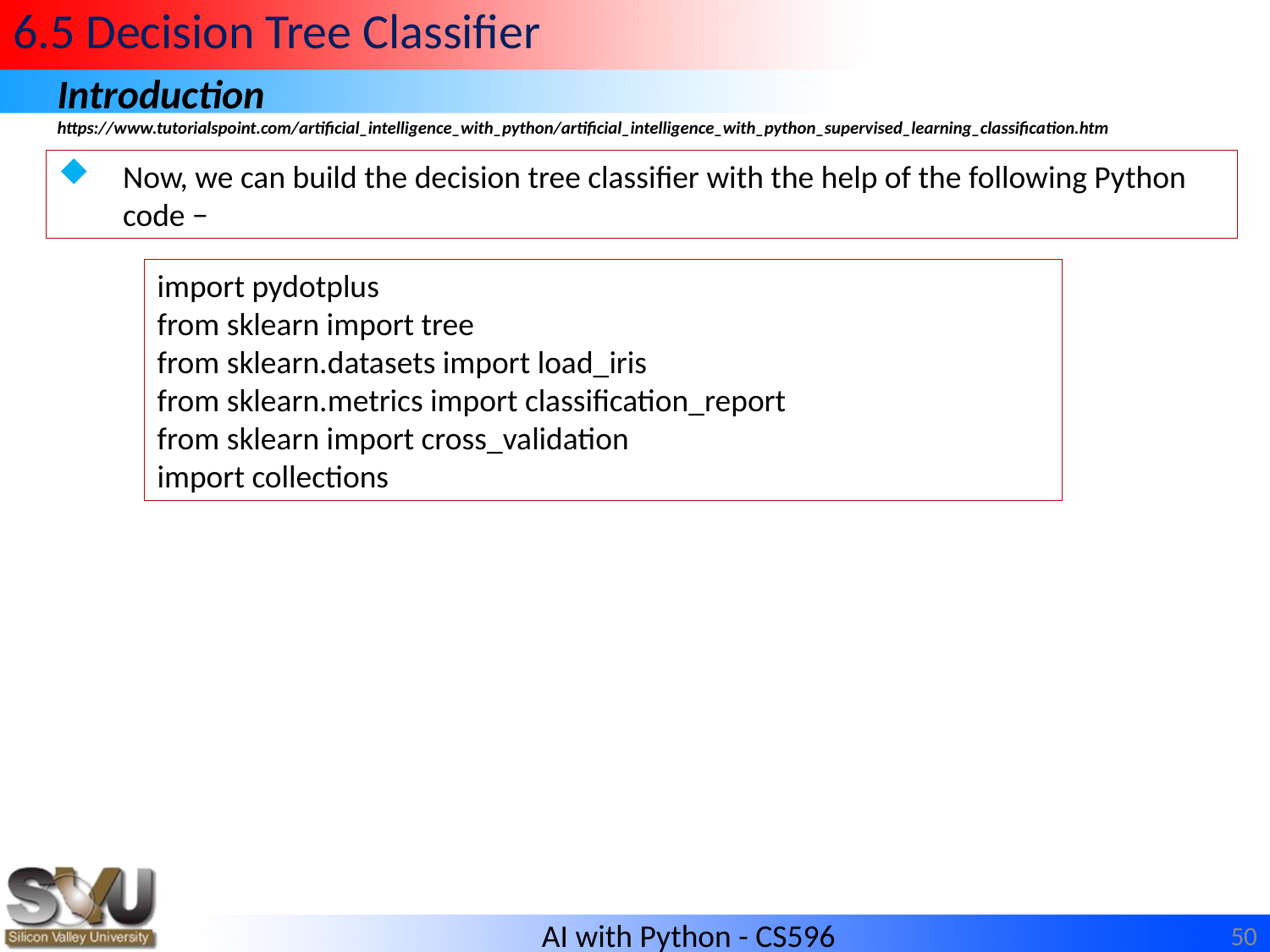

# 6.5 Decision Tree Classifier
Introduction
https://www.tutorialspoint.com/artificial_intelligence_with_python/artificial_intelligence_with_python_supervised_learning_classification.htm
Now, we can build the decision tree classifier with the help of the following Python code −
import pydotplus
from sklearn import tree
from sklearn.datasets import load_iris
from sklearn.metrics import classification_report
from sklearn import cross_validation
import collections
50
AI with Python - CS596